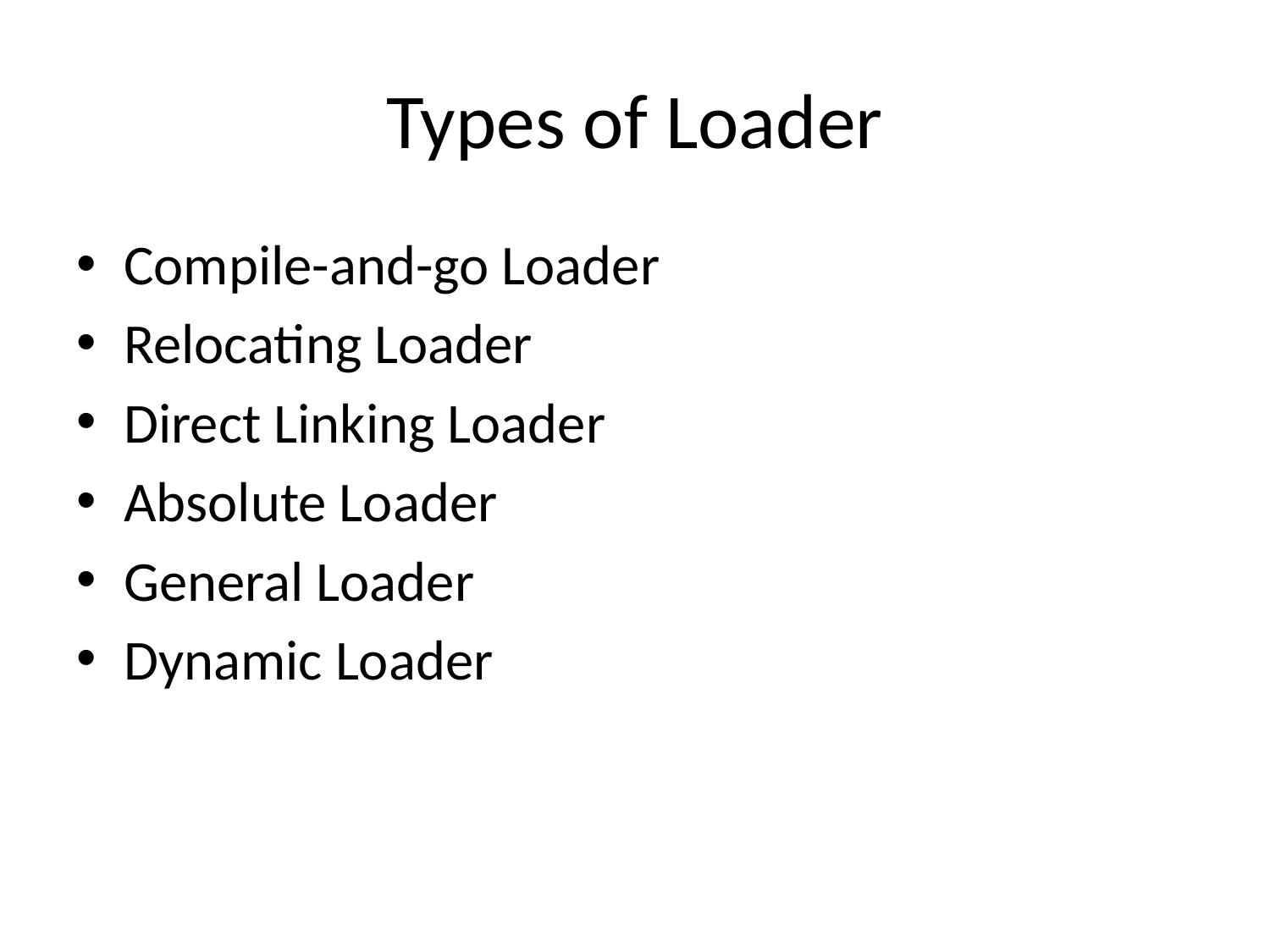

# Types of Loader
Compile-and-go Loader
Relocating Loader
Direct Linking Loader
Absolute Loader
General Loader
Dynamic Loader